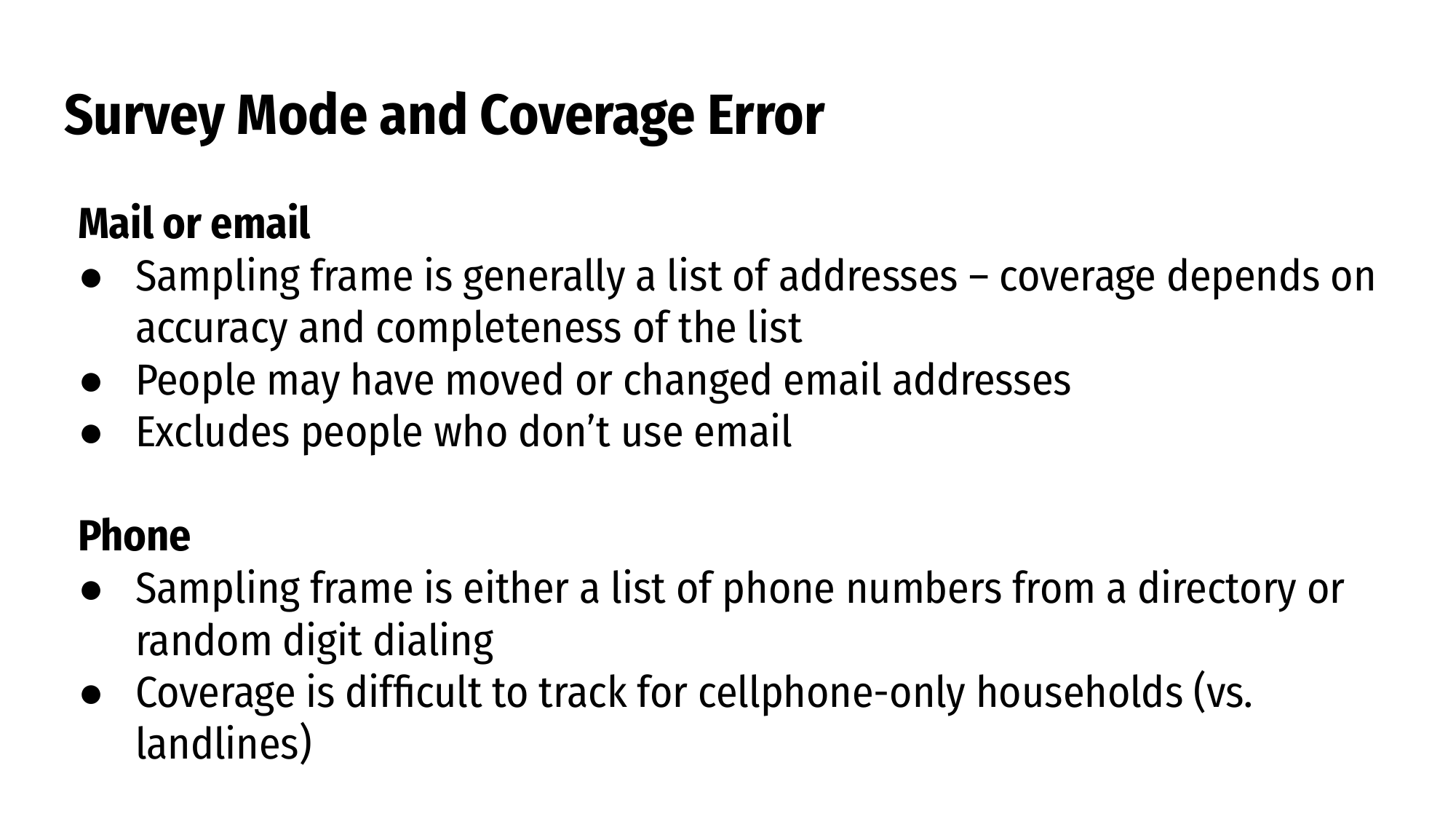

# Survey Mode and Coverage Error
Mail or email
Sampling frame is generally a list of addresses – coverage depends on accuracy and completeness of the list
People may have moved or changed email addresses
Excludes people who don’t use email

Phone
Sampling frame is either a list of phone numbers from a directory or random digit dialing
Coverage is difficult to track for cellphone-only households (vs. landlines)